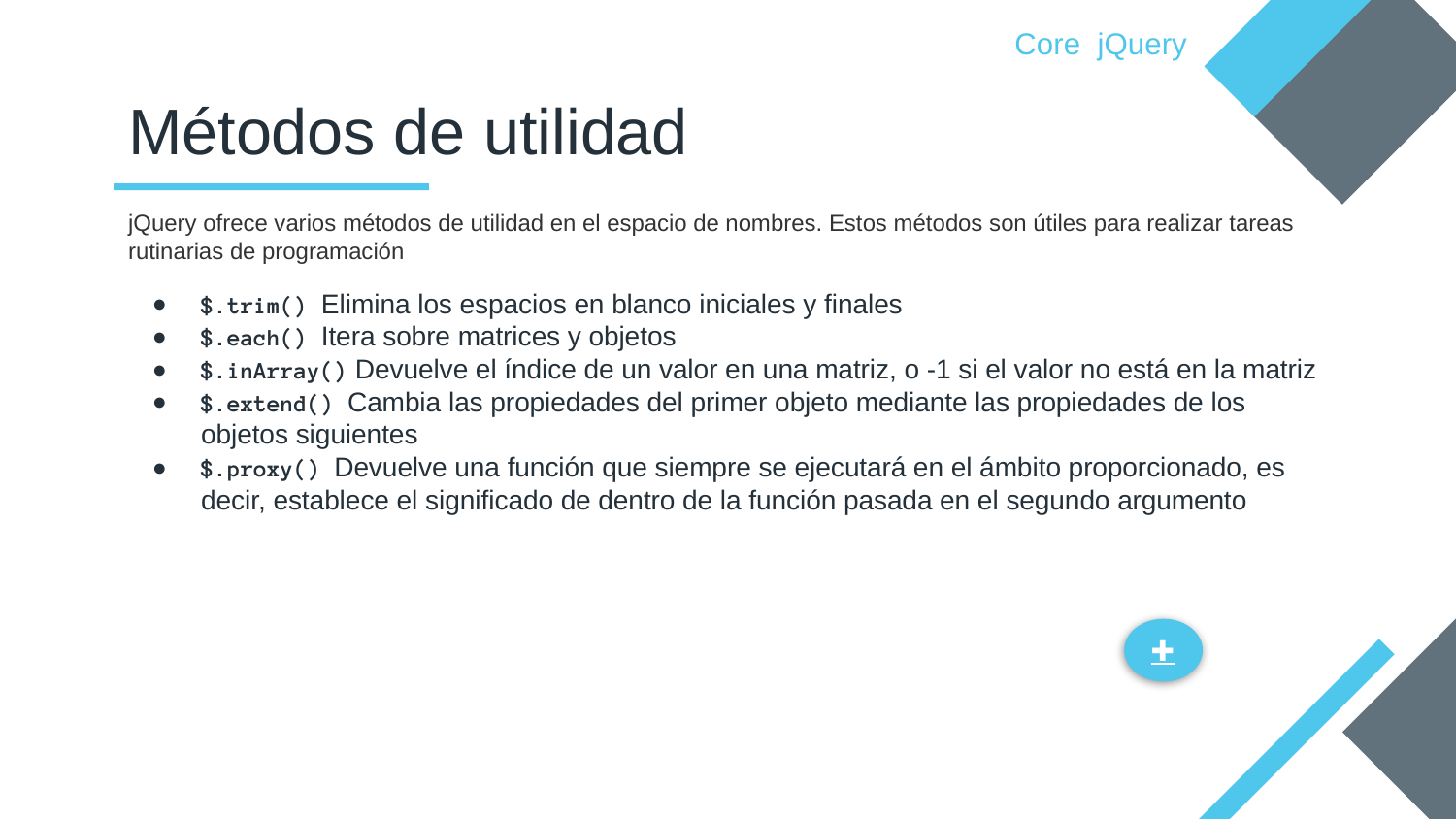

Core  jQuery
# Métodos de utilidad
jQuery ofrece varios métodos de utilidad en el espacio de nombres. Estos métodos son útiles para realizar tareas rutinarias de programación
$.trim() Elimina los espacios en blanco iniciales y finales
$.each() Itera sobre matrices y objetos
$.inArray() Devuelve el índice de un valor en una matriz, o -1 si el valor no está en la matriz
$.extend() Cambia las propiedades del primer objeto mediante las propiedades de los objetos siguientes
$.proxy() Devuelve una función que siempre se ejecutará en el ámbito proporcionado, es decir, establece el significado de dentro de la función pasada en el segundo argumento

✚